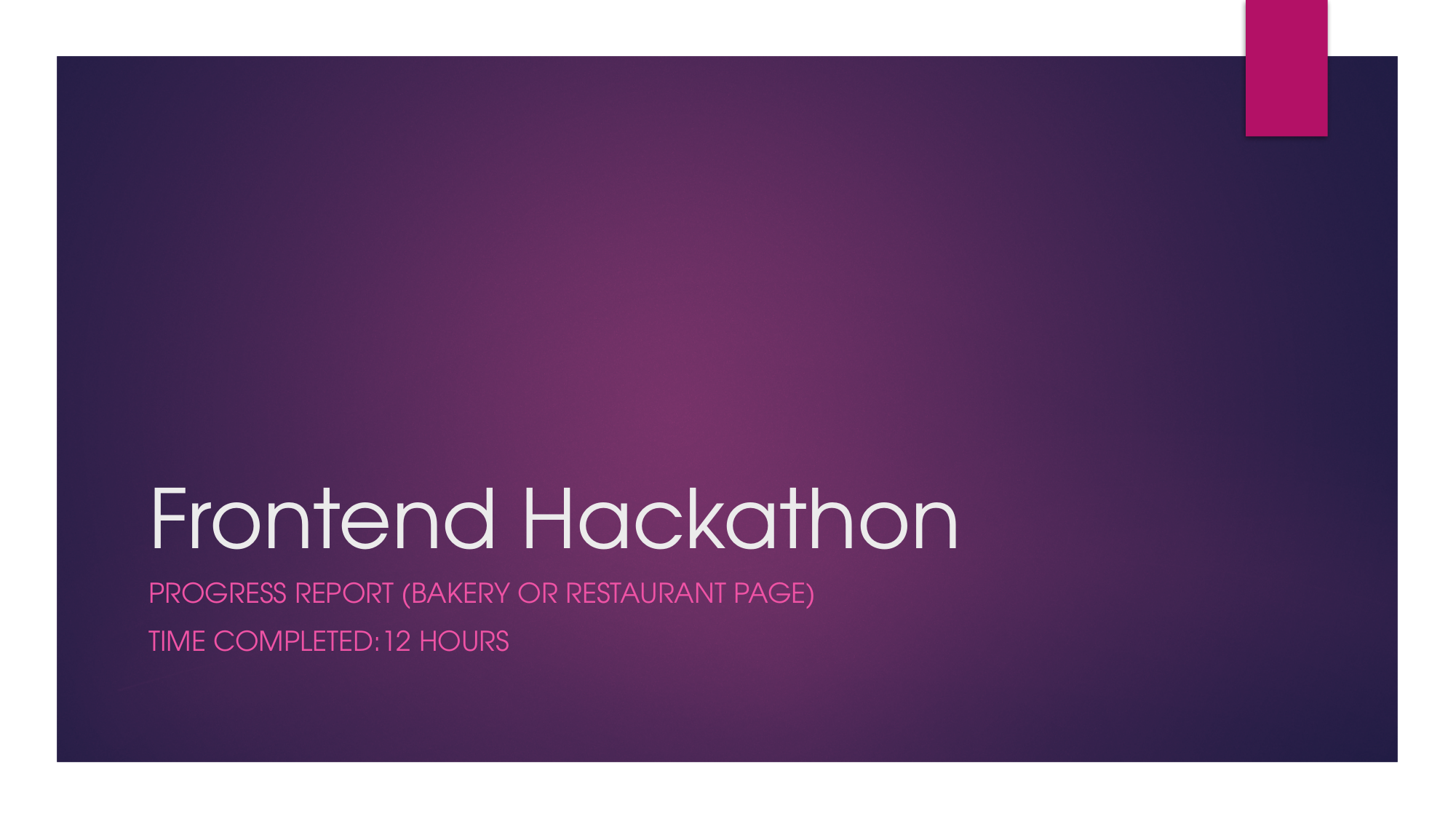

# Frontend Hackathon
Progress report (Bakery or restaurant page)
Time completed:12 hours